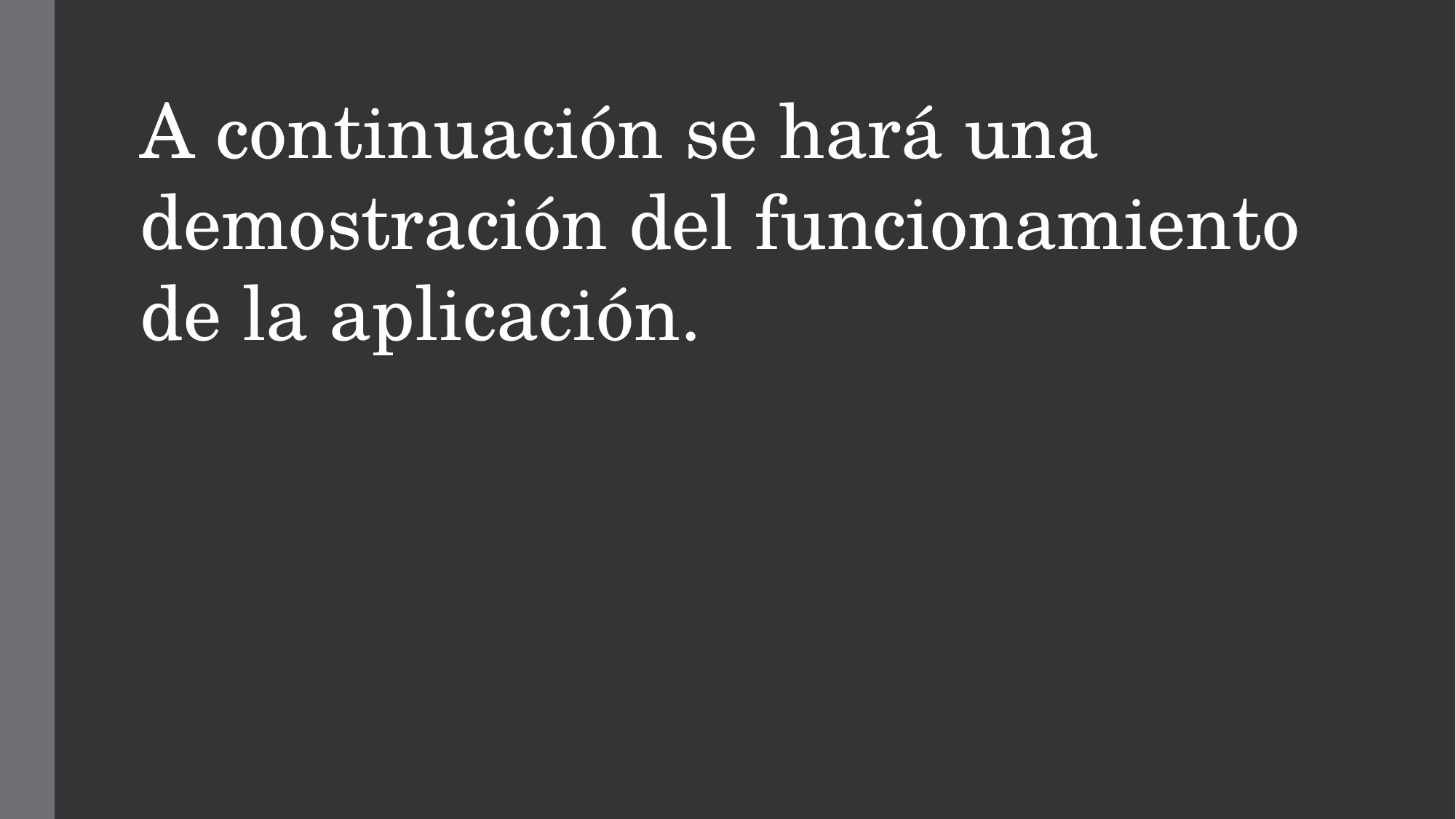

A continuación se hará una demostración del funcionamiento de la aplicación.